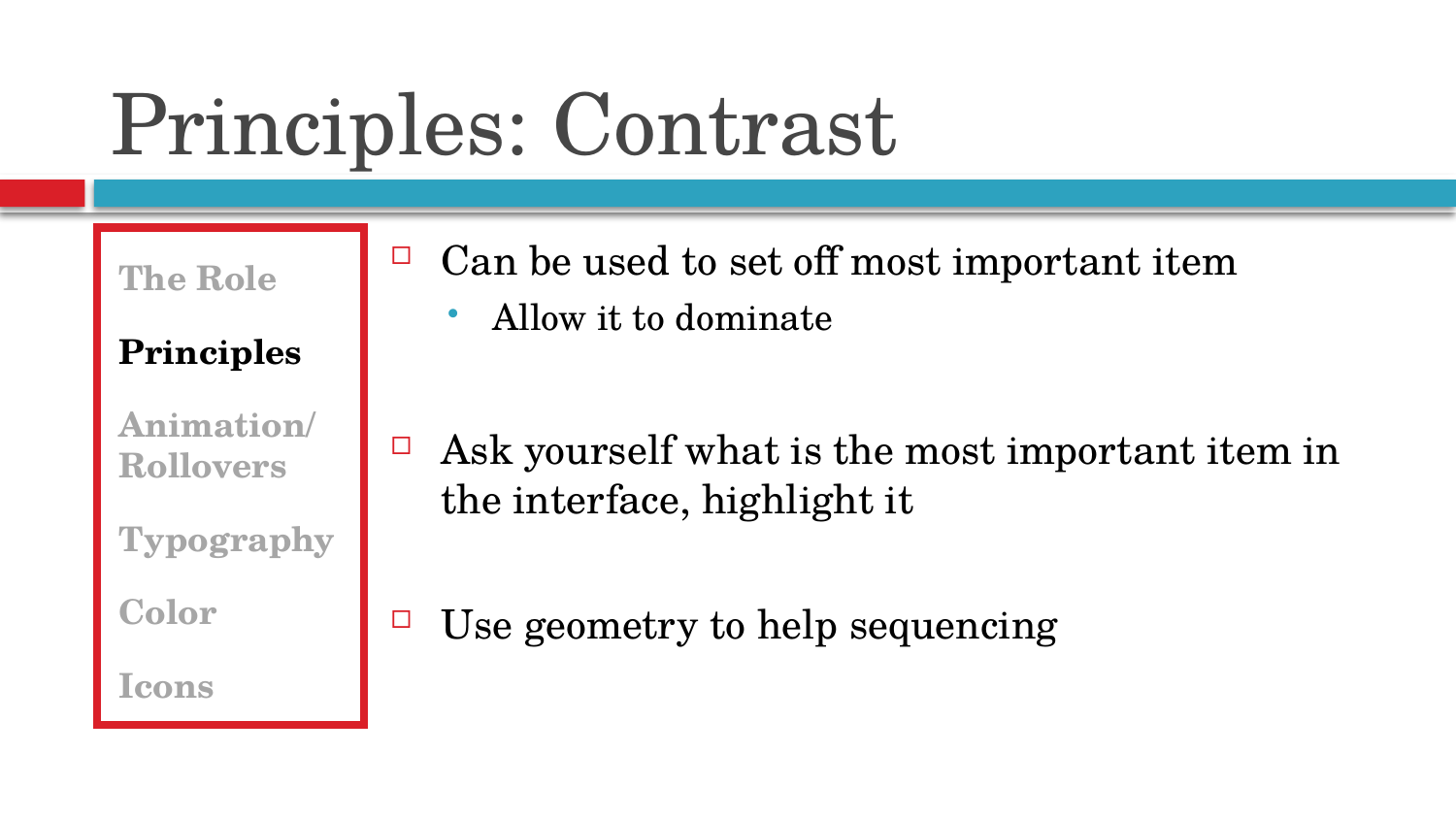

# Principles: Contrast
The Role
Principles
Animation/Rollovers
Typography
Color
Icons
Can be used to set off most important item
Allow it to dominate

Ask yourself what is the most important item in the interface, highlight it

Use geometry to help sequencing